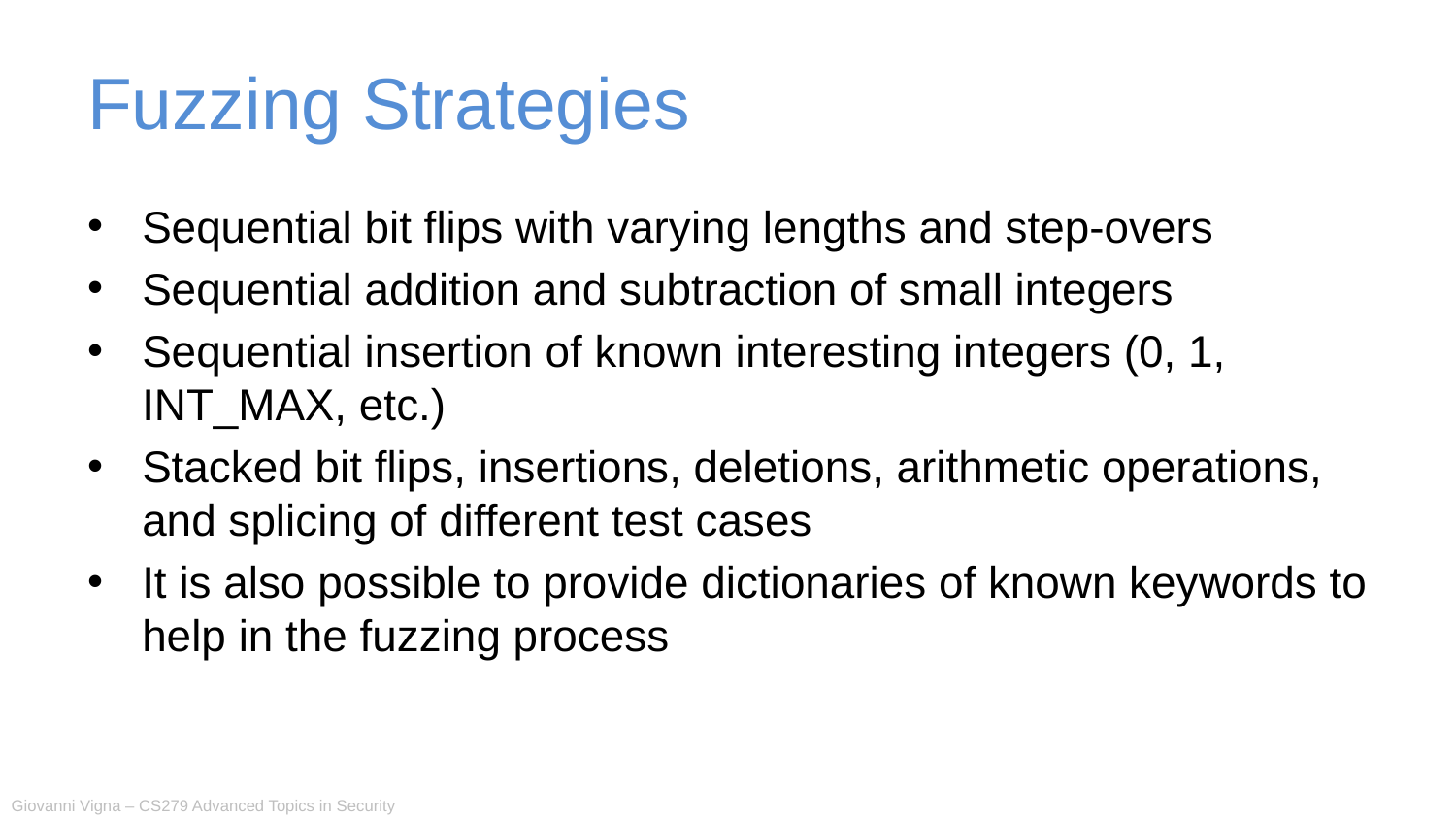

# Fuzzing Strategies
Sequential bit flips with varying lengths and step-overs
Sequential addition and subtraction of small integers
Sequential insertion of known interesting integers (0, 1, INT_MAX, etc.)
Stacked bit flips, insertions, deletions, arithmetic operations, and splicing of different test cases
It is also possible to provide dictionaries of known keywords to help in the fuzzing process